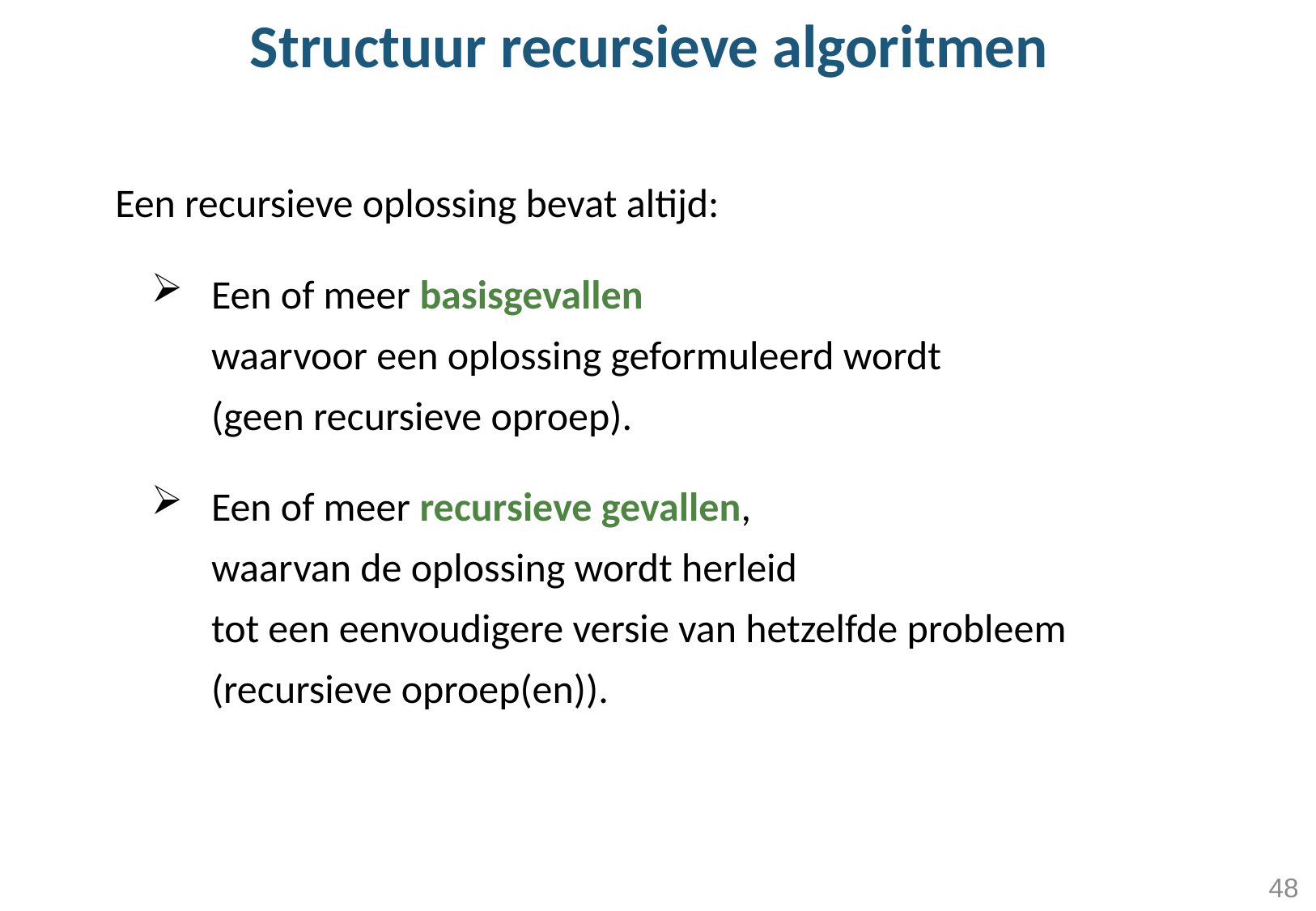

# Structuur recursieve algoritmen
Een recursieve oplossing bevat altijd:
Een of meer basisgevallen                                          waarvoor een oplossing geformuleerd wordt                (geen recursieve oproep).
Een of meer recursieve gevallen,                            waarvan de oplossing wordt herleid                                tot een eenvoudigere versie van hetzelfde probleem (recursieve oproep(en)).
48